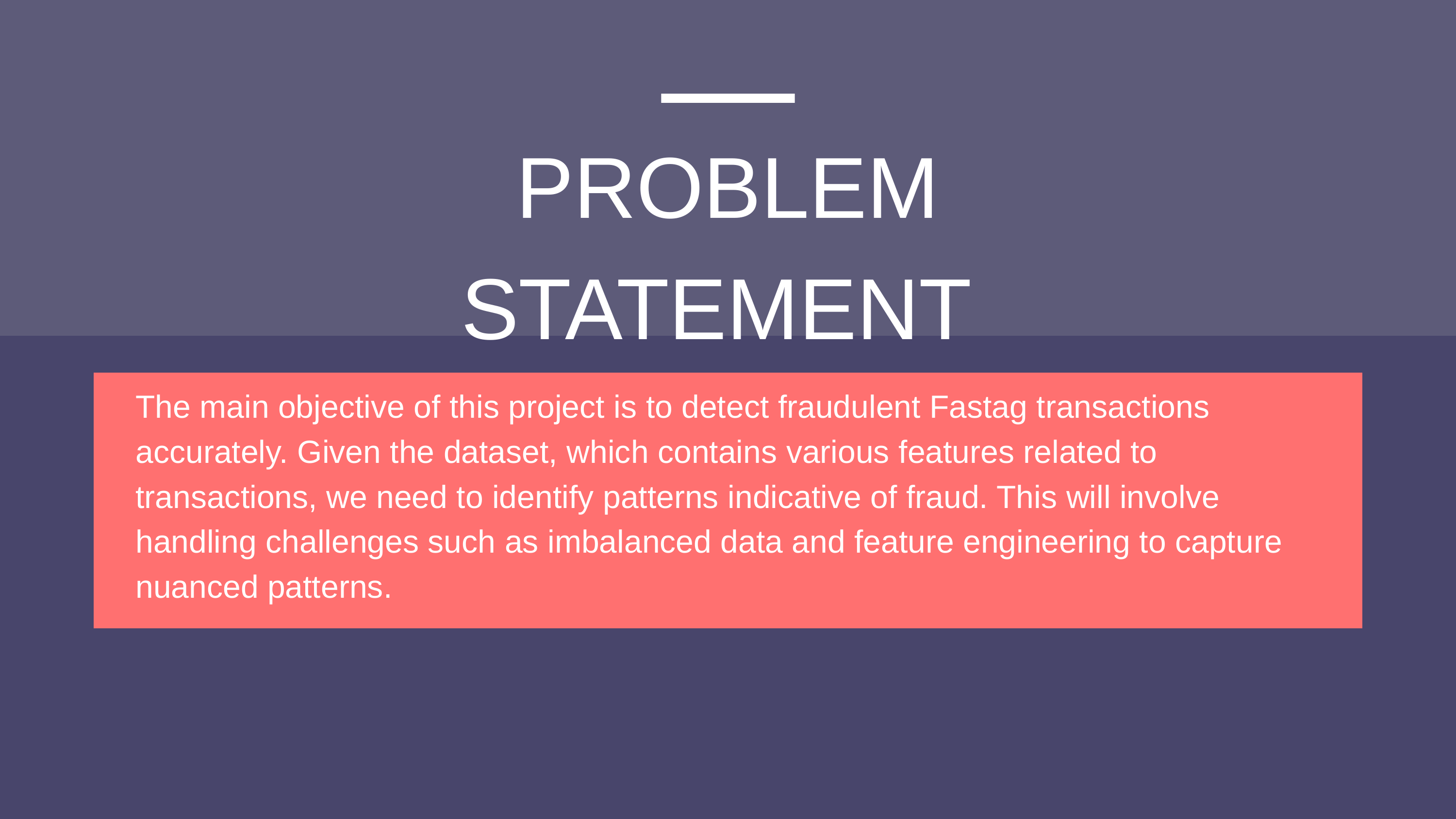

PROBLEM STATEMENT

The main objective of this project is to detect fraudulent Fastag transactions accurately. Given the dataset, which contains various features related to transactions, we need to identify patterns indicative of fraud. This will involve handling challenges such as imbalanced data and feature engineering to capture nuanced patterns.